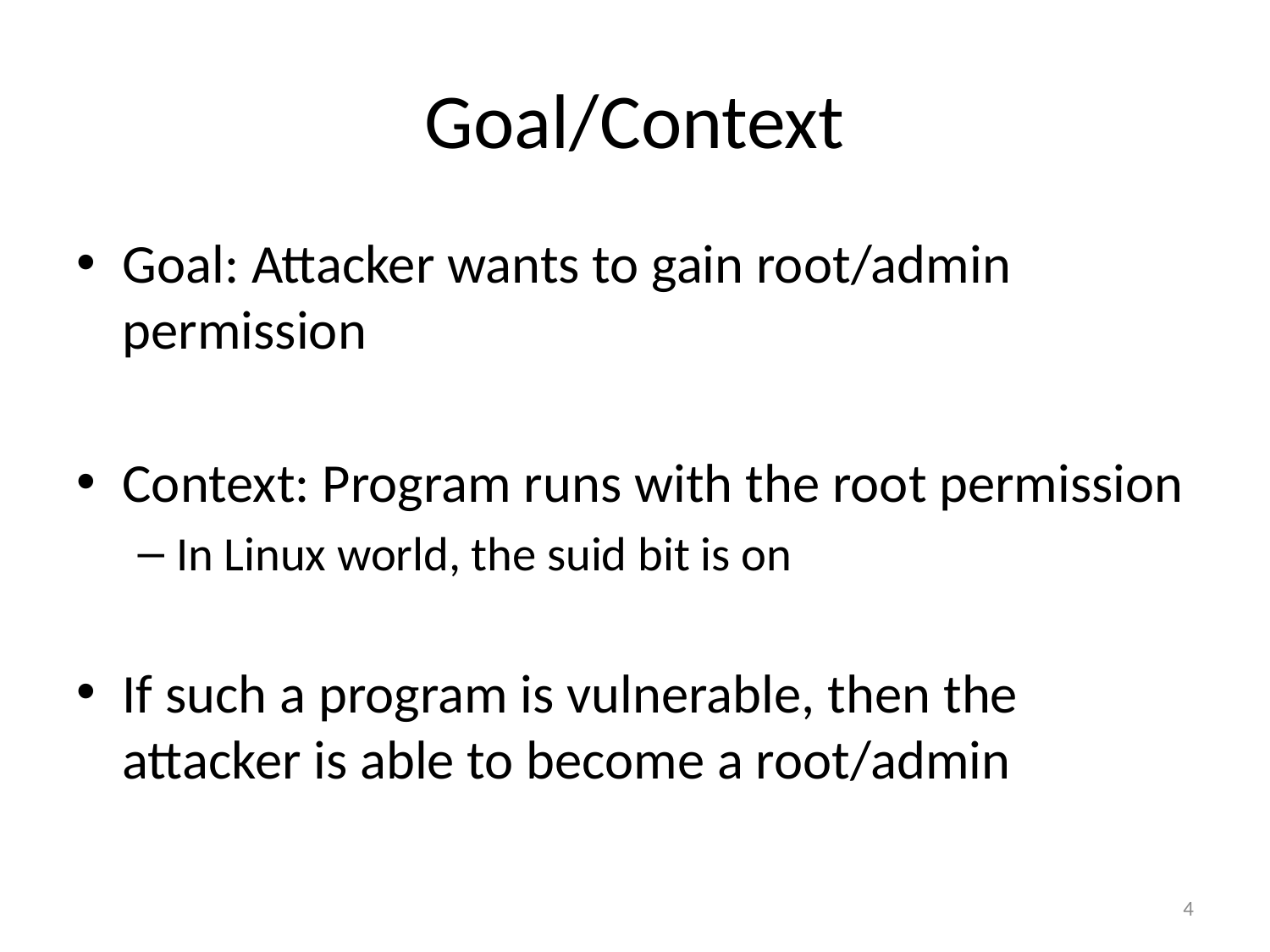

# Goal/Context
Goal: Attacker wants to gain root/admin permission

Context: Program runs with the root permission
In Linux world, the suid bit is on

If such a program is vulnerable, then the attacker is able to become a root/admin
4